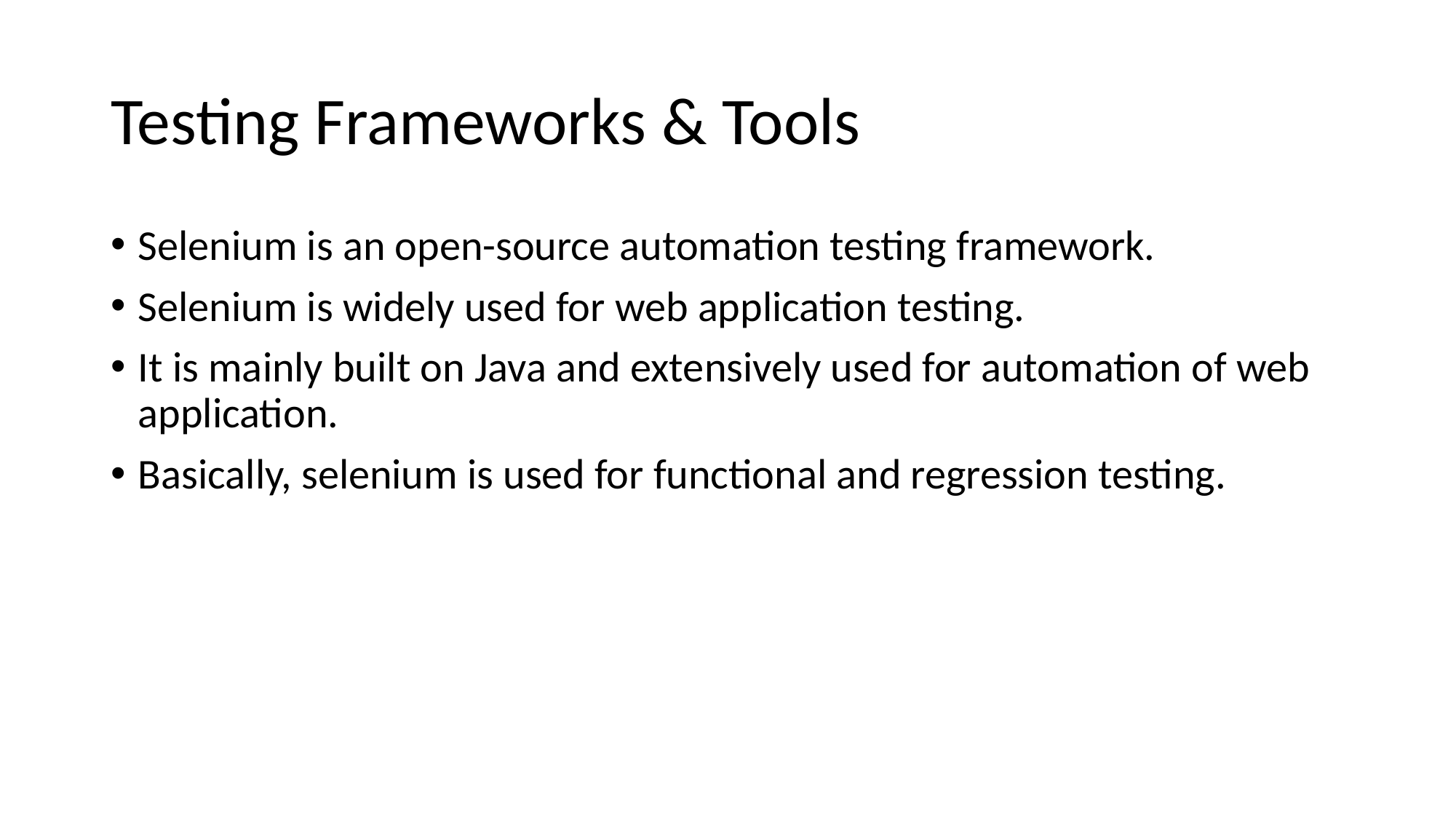

# Testing Frameworks & Tools
Selenium is an open-source automation testing framework.
Selenium is widely used for web application testing.
It is mainly built on Java and extensively used for automation of web application.
Basically, selenium is used for functional and regression testing.